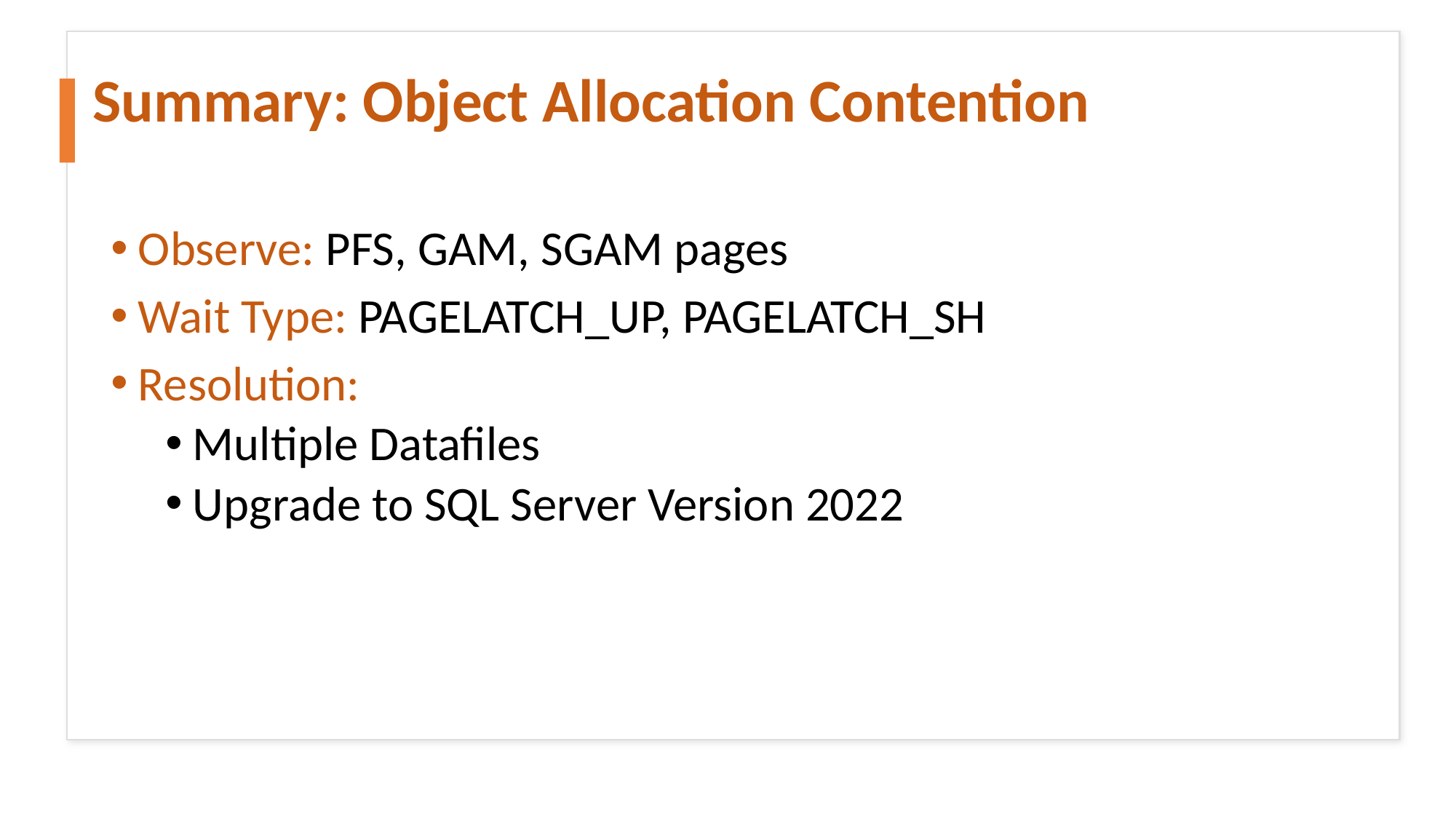

# Summary: Object Allocation Contention

Observe: PFS, GAM, SGAM pages
Wait Type: PAGELATCH_UP, PAGELATCH_SH
Resolution:
Multiple Datafiles
Upgrade to SQL Server Version 2022